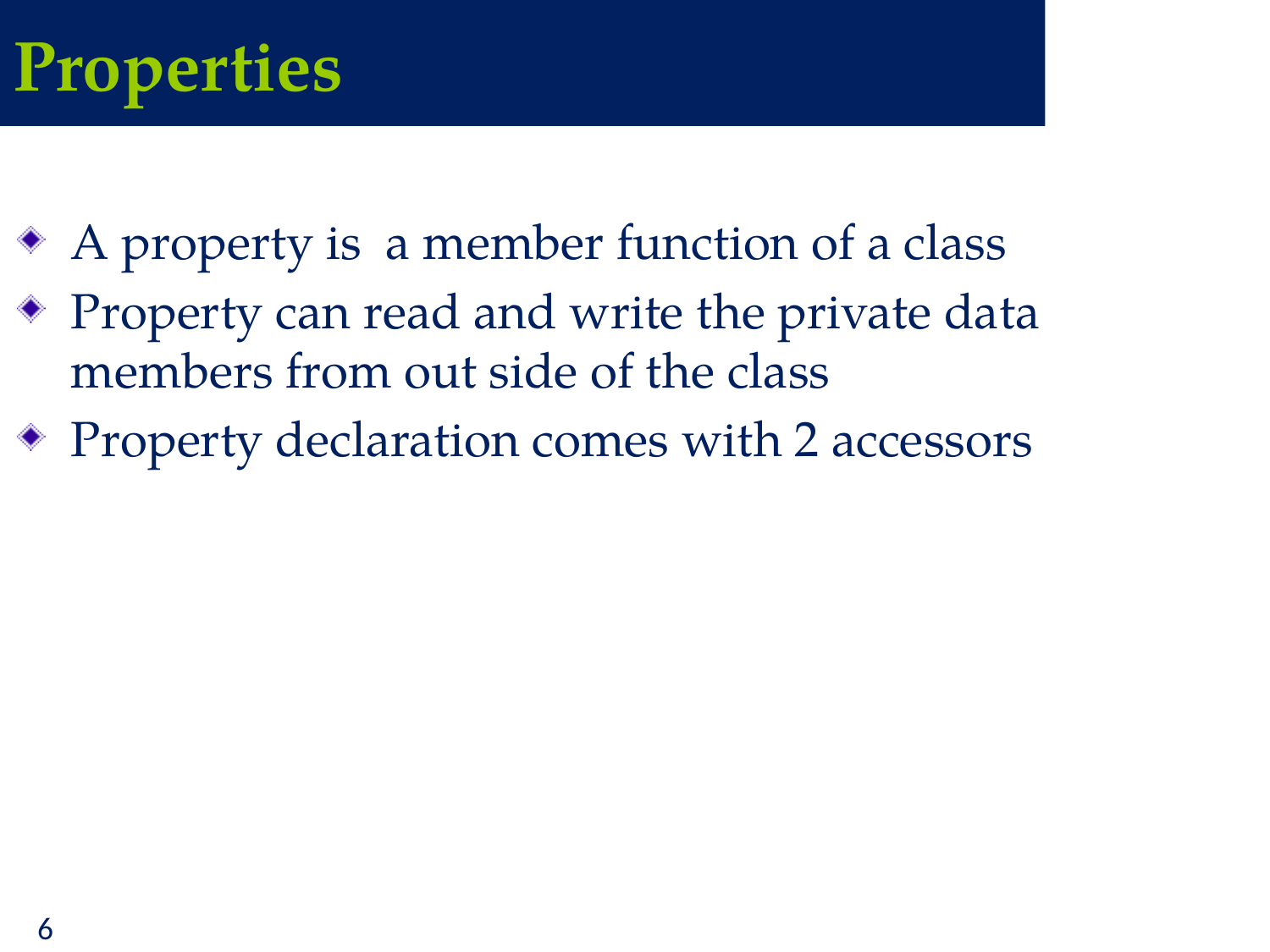

# Properties

A property is  a member function of a class
Property can read and write the private data members from out side of the class
Property declaration comes with 2 accessors
6